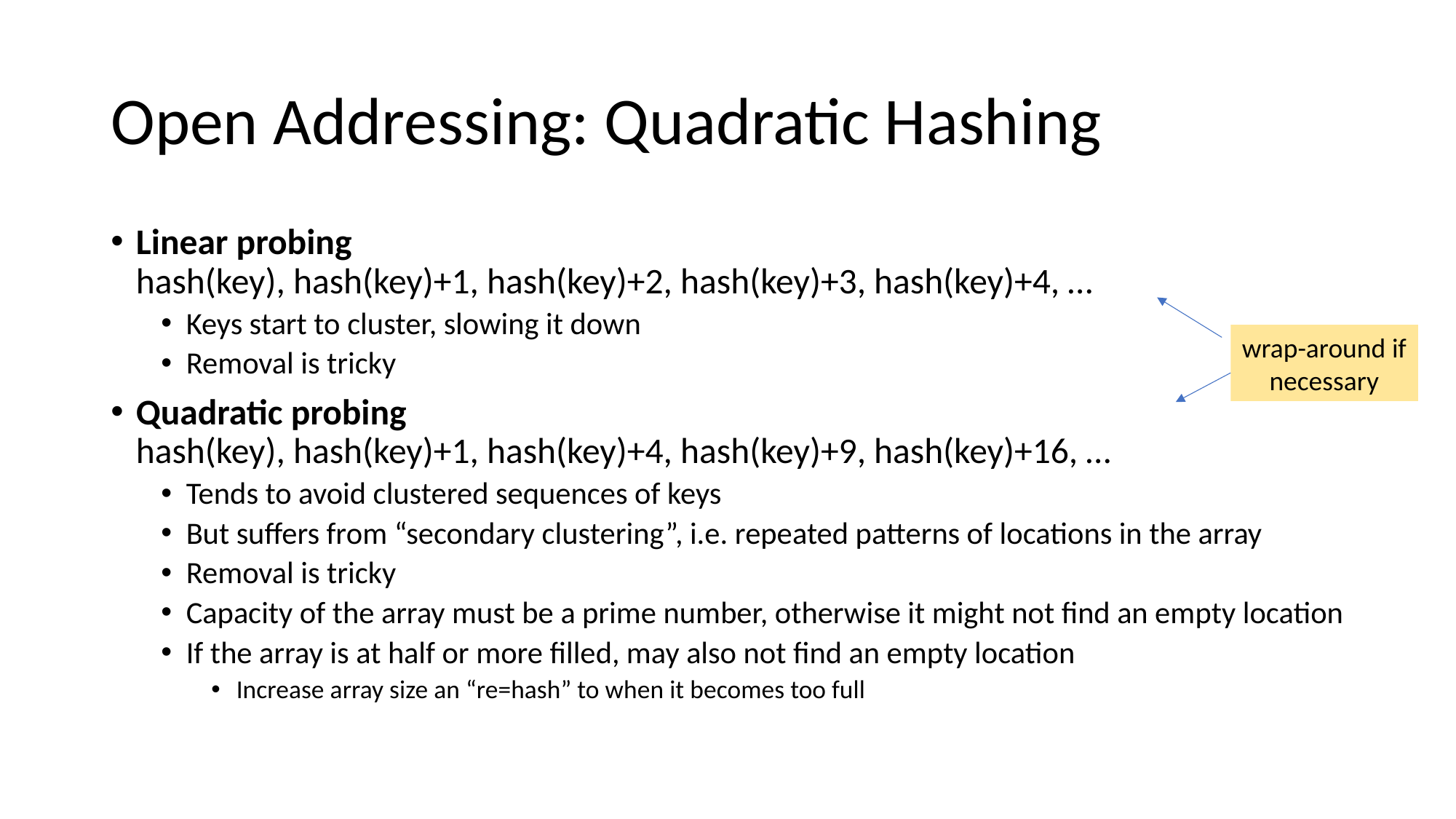

# Open Addressing: Quadratic Hashing
Linear probing
hash(key), hash(key)+1, hash(key)+2, hash(key)+3, hash(key)+4, …
Keys start to cluster, slowing it down
Removal is tricky
Quadratic probing
hash(key), hash(key)+1, hash(key)+4, hash(key)+9, hash(key)+16, …
Tends to avoid clustered sequences of keys
But suffers from “secondary clustering”, i.e. repeated patterns of locations in the array
Removal is tricky
Capacity of the array must be a prime number, otherwise it might not find an empty location
If the array is at half or more filled, may also not find an empty location
Increase array size an “re=hash” to when it becomes too full

wrap-around if necessary